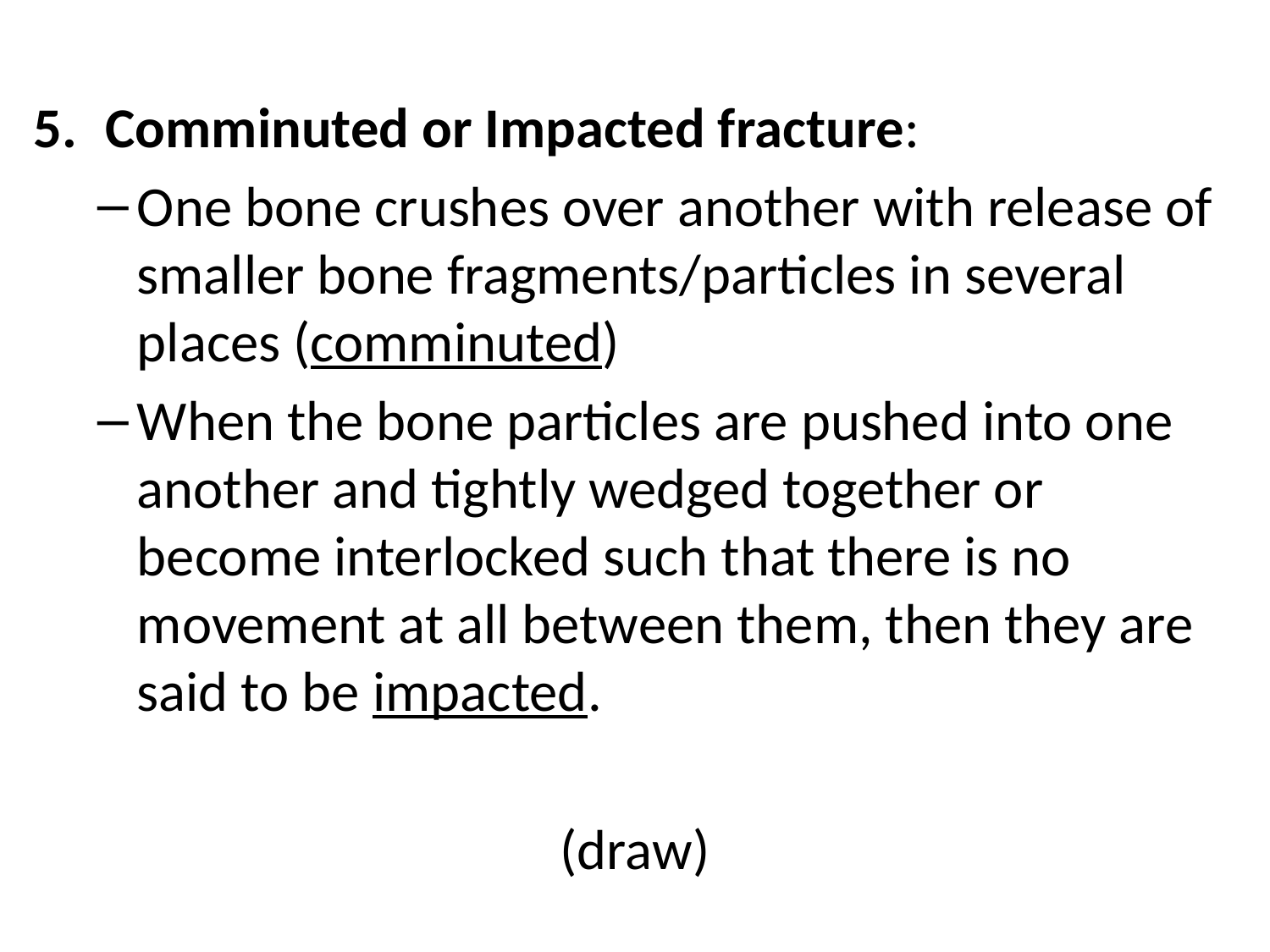

Comminuted or Impacted fracture:
One bone crushes over another with release of smaller bone fragments/particles in several places (comminuted)
When the bone particles are pushed into one another and tightly wedged together or become interlocked such that there is no movement at all between them, then they are said to be impacted.

(draw)